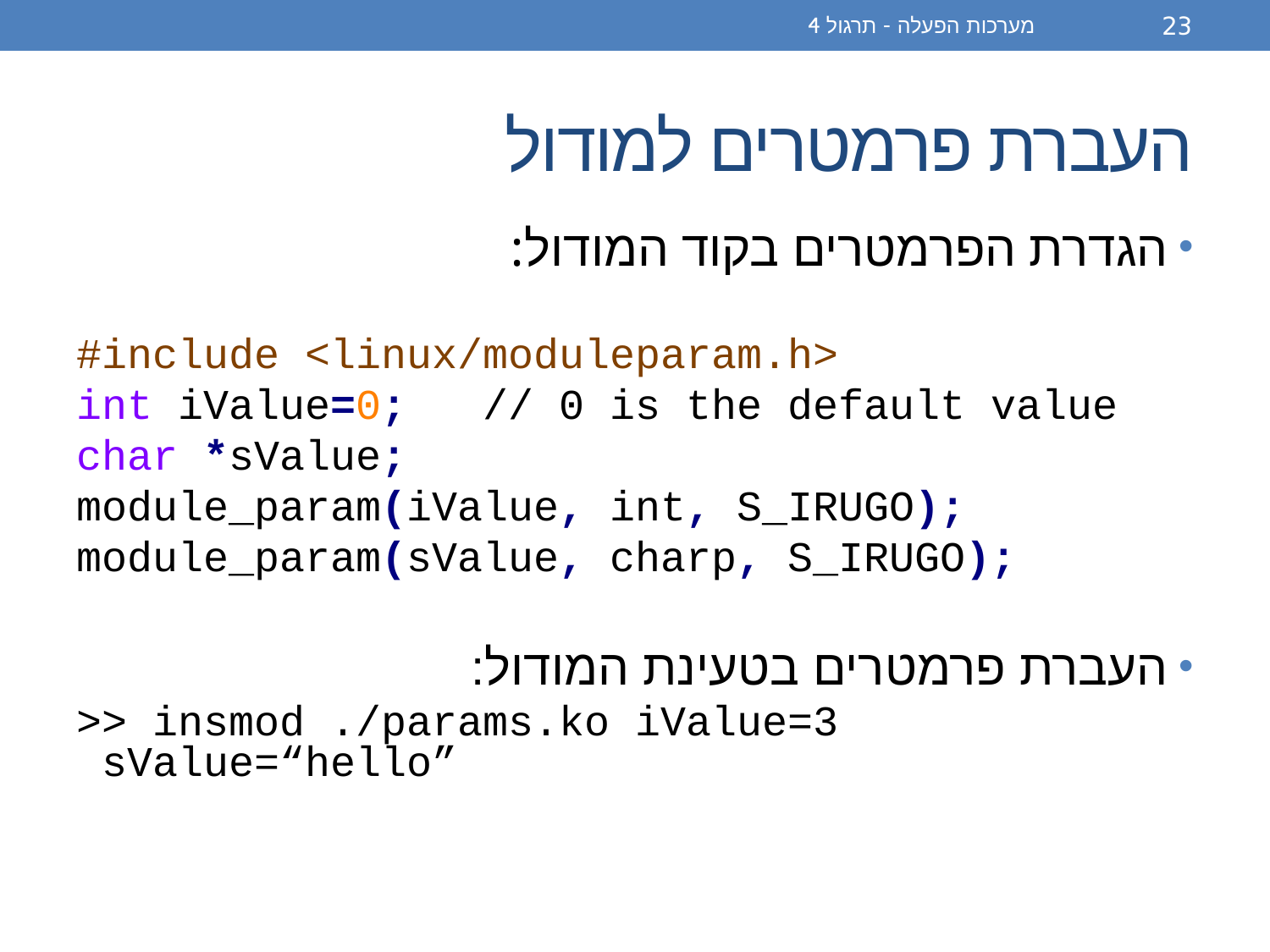

מערכות הפעלה - תרגול 4
23
# העברת פרמטרים למודול
הגדרת הפרמטרים בקוד המודול:

#include <linux/moduleparam.h>
int iValue=0;   // 0 is the default value
char *sValue;
module_param(iValue, int, S_IRUGO);
module_param(sValue, charp, S_IRUGO);

העברת פרמטרים בטעינת המודול:
>> insmod ./params.ko iValue=3 sValue=“hello”